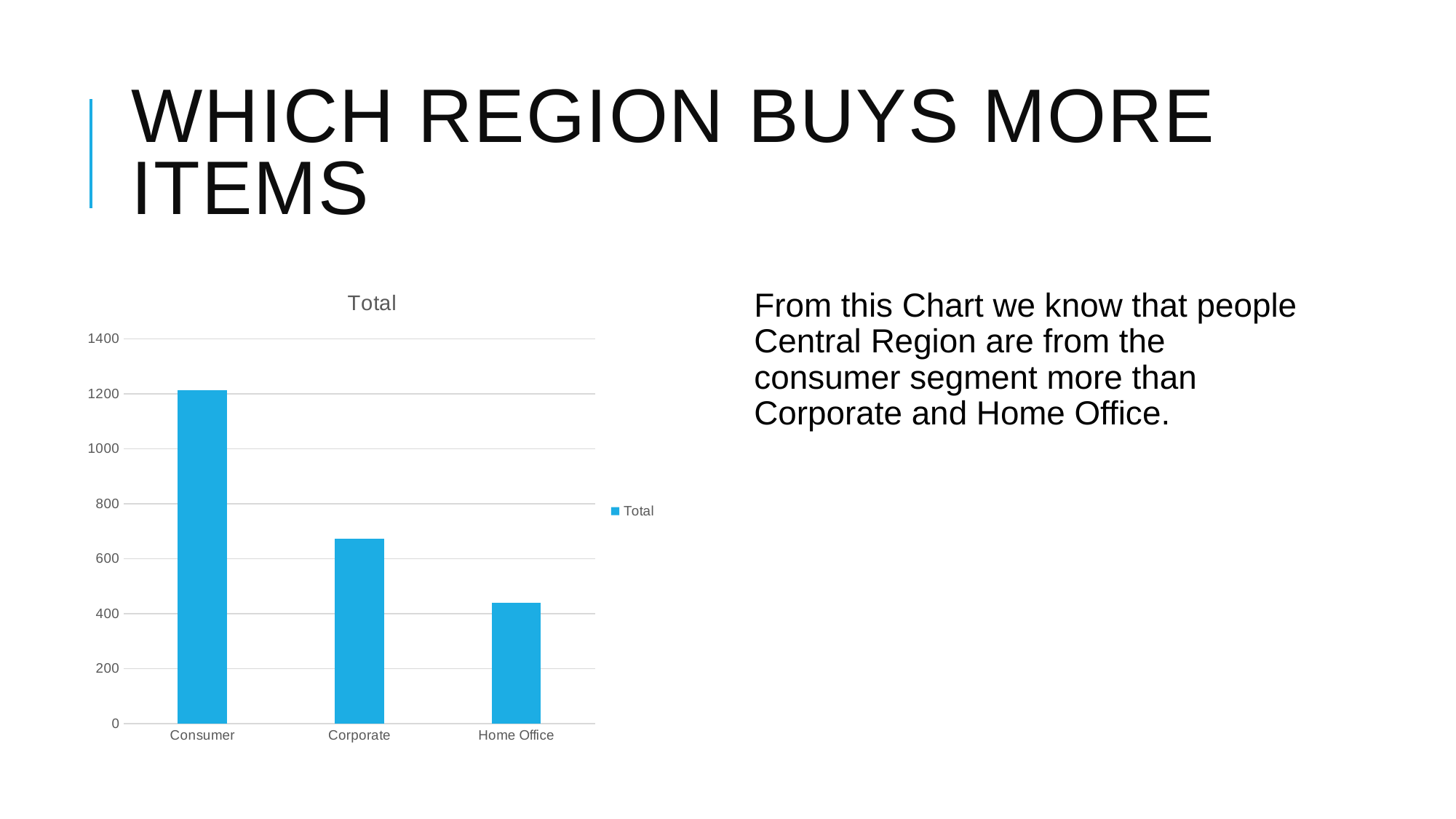

# Which region buys more items

### Chart:

| Category | Total |
|---|---|
| Consumer | 1212.0 |
| Corporate | 673.0 |
| Home Office | 438.0 |
From this Chart we know that people Central Region are from the consumer segment more than Corporate and Home Office.